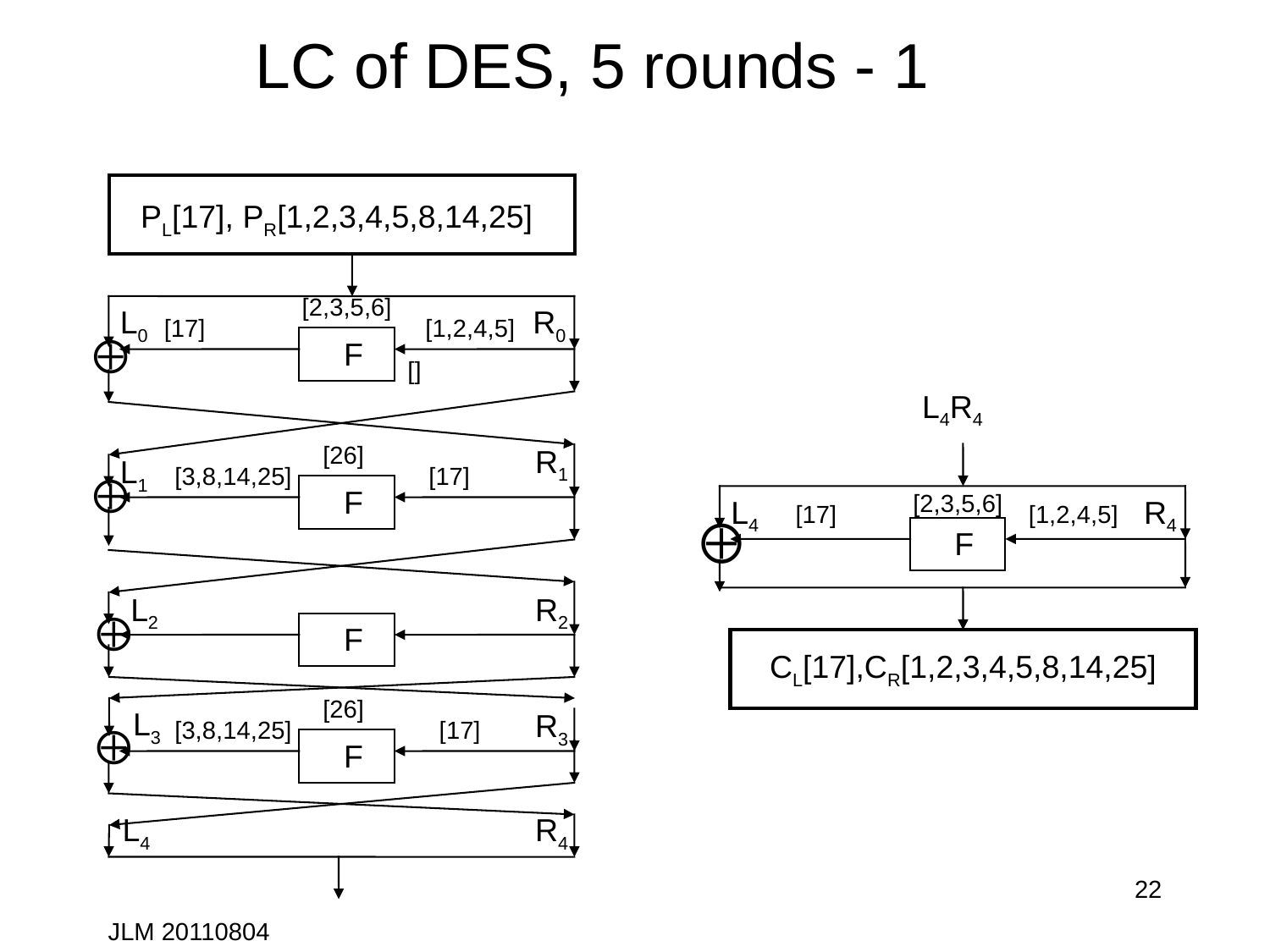

# LC of DES, 5 rounds - 1

PL[17], PR[1,2,3,4,5,8,14,25]

[2,3,5,6]
L0

R0

[17]
[1,2,4,5]
⨁

F

[]

L4R4

[26]
R1

L1

[3,8,14,25]
[17]
⨁

F
[2,3,5,6]
L4

R4

[17]
[1,2,4,5]

⨁

F

L2
R2

⨁

F

CL[17],CR[1,2,3,4,5,8,14,25]

[26]

L3
R3
[3,8,14,25]
[17]

⨁

F

L4
R4

22
JLM 20110804